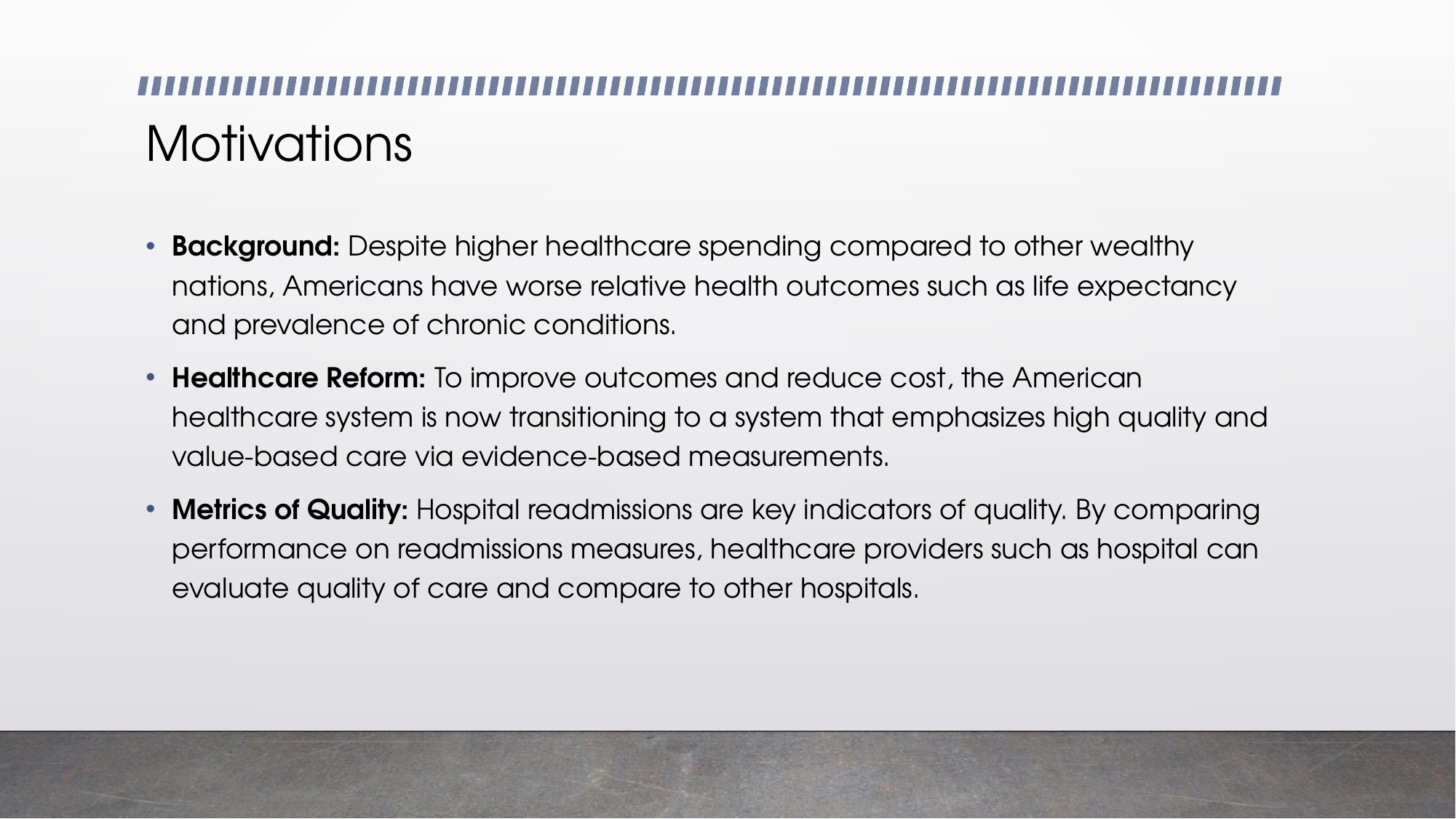

# Motivations
Background: Despite higher healthcare spending compared to other wealthy nations, Americans have worse relative health outcomes such as life expectancy and prevalence of chronic conditions.
Healthcare Reform: To improve outcomes and reduce cost, the American healthcare system is now transitioning to a system that emphasizes high quality and value-based care via evidence-based measurements.
Metrics of Quality: Hospital readmissions are key indicators of quality. By comparing performance on readmissions measures, healthcare providers such as hospital can evaluate quality of care and compare to other hospitals.